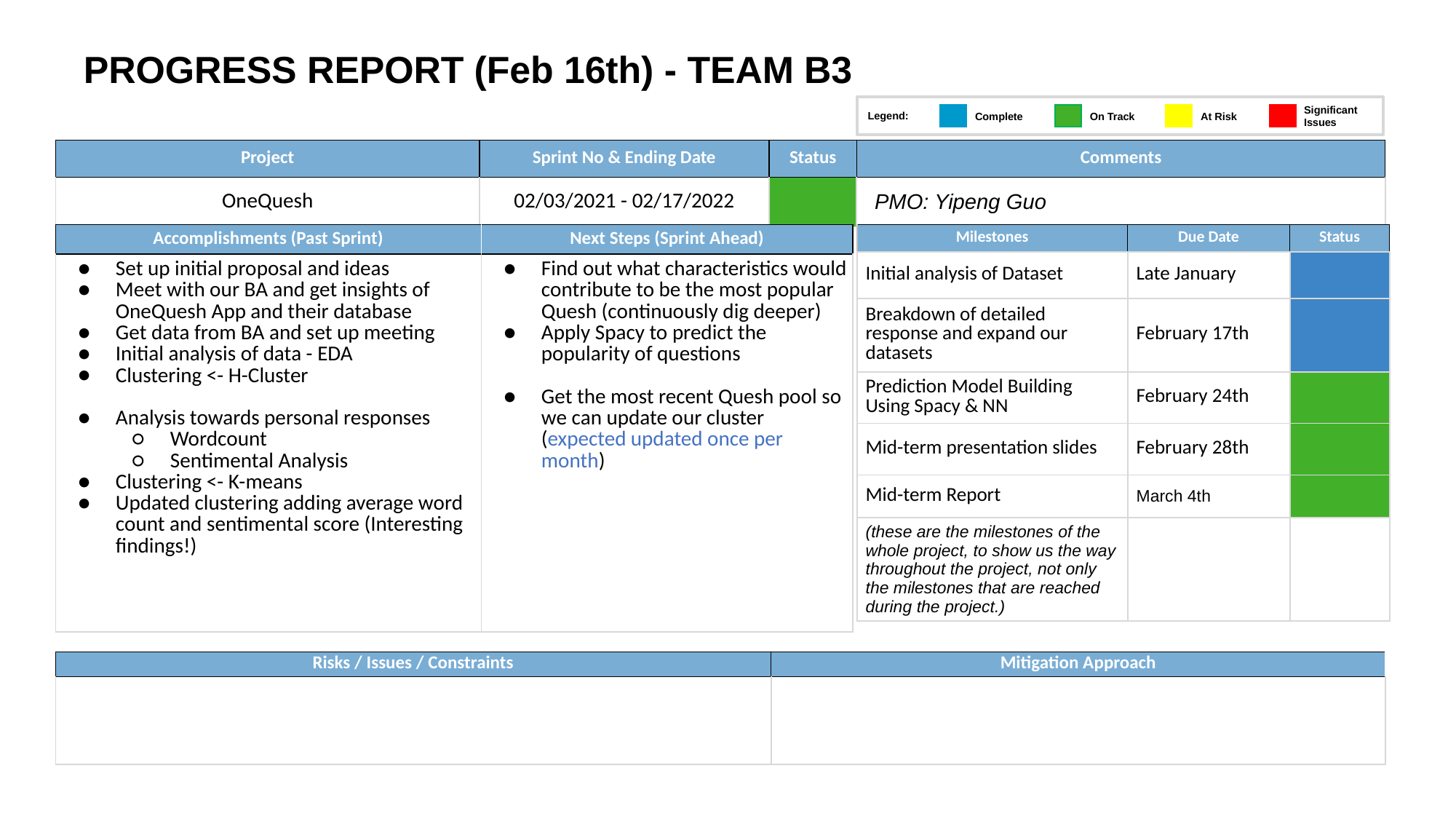

PROGRESS REPORT (Feb 16th) - TEAM B3
Legend:
Significant
Issues

On Track

At Risk

Complete

| Project | Sprint No & Ending Date | Status | Comments |
| --- | --- | --- | --- |
| OneQuesh | 02/03/2021 - 02/17/2022 |  | PMO: Yipeng Guo |
| Accomplishments (Past Sprint) | Next Steps (Sprint Ahead) |
| --- | --- |
| Set up initial proposal and ideas Meet with our BA and get insights of OneQuesh App and their database Get data from BA and set up meeting Initial analysis of data - EDA Clustering <- H-Cluster Analysis towards personal responses Wordcount Sentimental Analysis Clustering <- K-means Updated clustering adding average word count and sentimental score (Interesting findings!) | Find out what characteristics would contribute to be the most popular Quesh (continuously dig deeper) Apply Spacy to predict the popularity of questions Get the most recent Quesh pool so we can update our cluster (expected updated once per month) |
| Milestones | Due Date | Status |
| --- | --- | --- |
| Initial analysis of Dataset | Late January |  |
| Breakdown of detailed response and expand our datasets | February 17th |  |
| Prediction Model Building Using Spacy & NN | February 24th |  |
| Mid-term presentation slides | February 28th |  |
| Mid-term Report | March 4th |  |
| (these are the milestones of the whole project, to show us the way throughout the project, not only the milestones that are reached during the project.) |  |  |
| Risks / Issues / Constraints |
| --- |
|  |
| Mitigation Approach |
| --- |
|  |